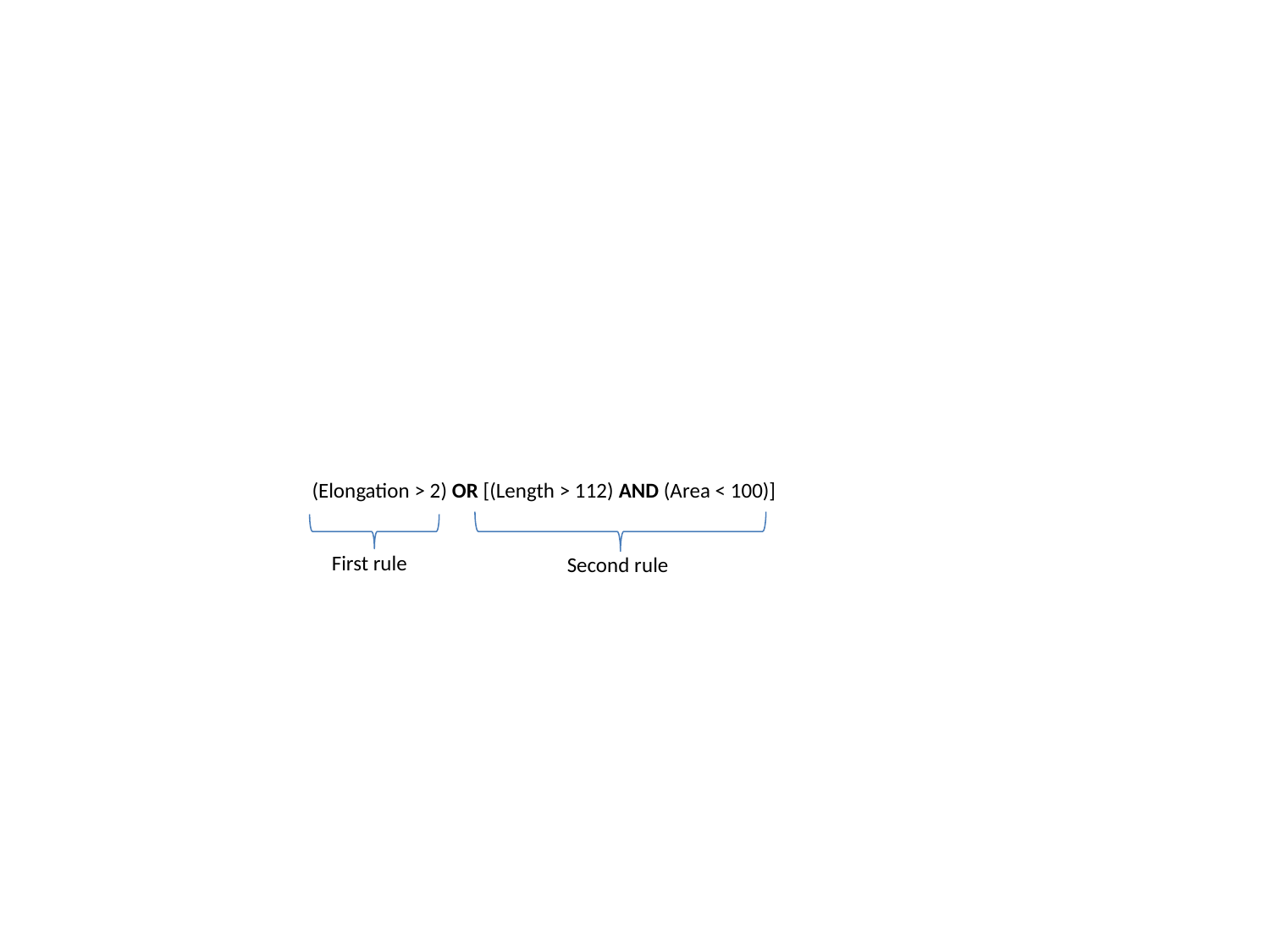

(Elongation > 2) OR [(Length > 112) AND (Area < 100)]
First rule
Second rule